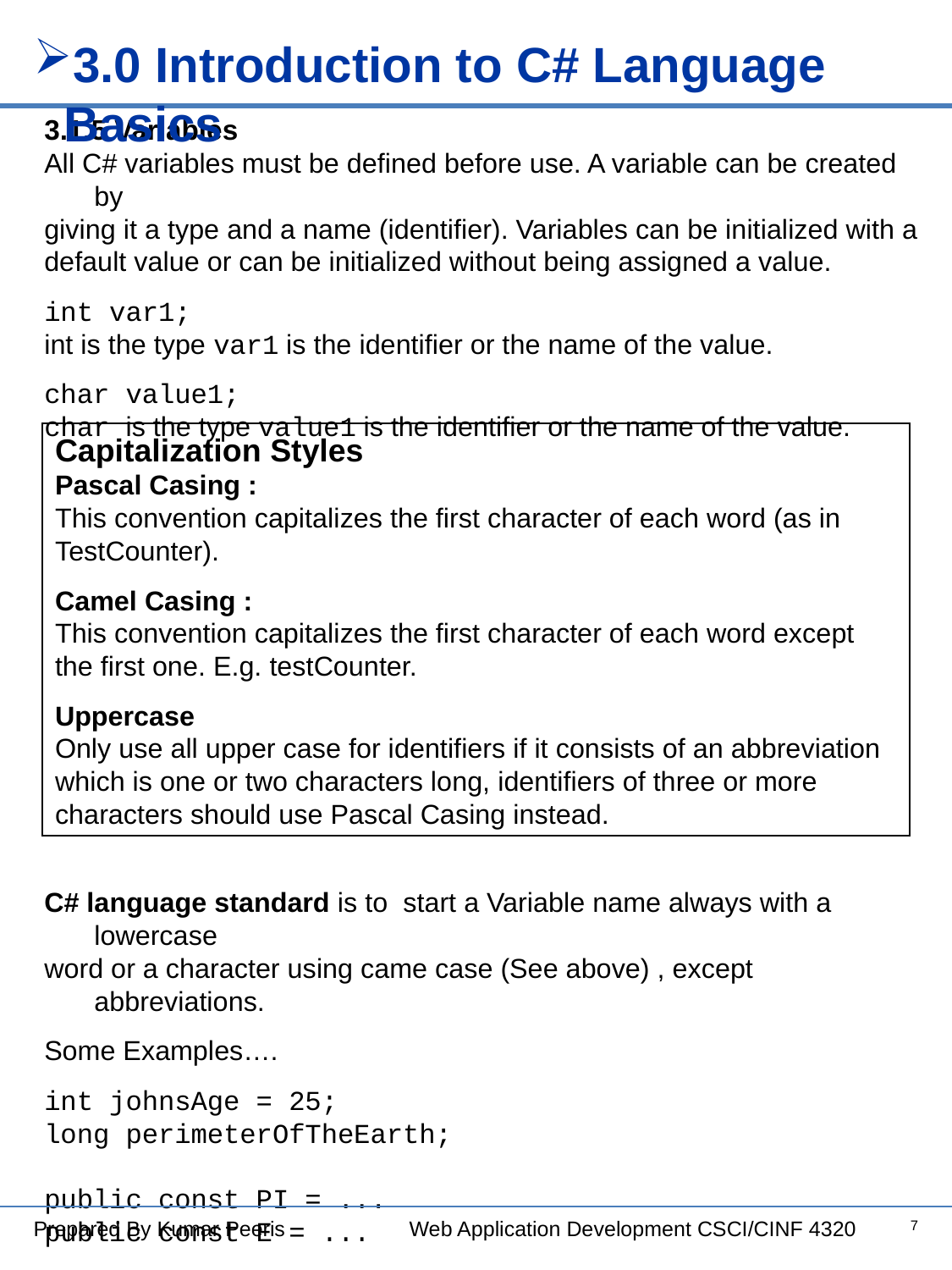

3.0 Introduction to C# Language Basics
3.1.5 Variables
All C# variables must be defined before use. A variable can be created by
giving it a type and a name (identifier). Variables can be initialized with a
default value or can be initialized without being assigned a value.

int var1;
int is the type var1 is the identifier or the name of the value.

char value1;
char is the type value1 is the identifier or the name of the value.

C# language standard is to  start a Variable name always with a lowercase
word or a character using came case (See above) , except abbreviations.

Some Examples….

int johnsAge = 25;
long perimeterOfTheEarth;

public const PI = ...
public const E = ...

Capitalization Styles
Pascal Casing :
This convention capitalizes the first character of each word (as in TestCounter).

Camel Casing :
This convention capitalizes the first character of each word except the first one. E.g. testCounter.

Uppercase
Only use all upper case for identifiers if it consists of an abbreviation which is one or two characters long, identifiers of three or more characters should use Pascal Casing instead.
7
Prepared By Kumar Peeris                     Web Application Development CSCI/CINF 4320